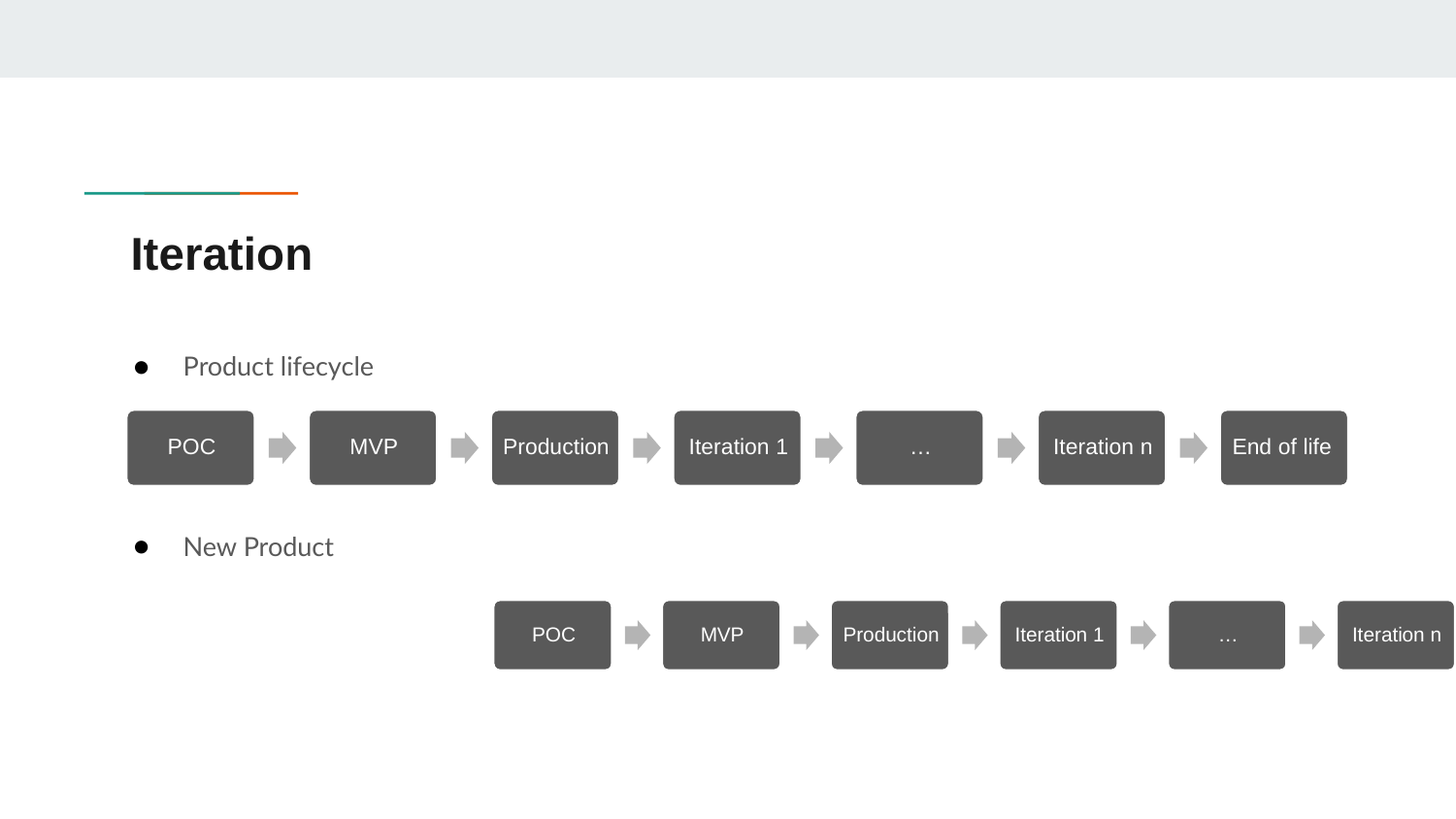

# Iteration
POC

MVP

Production

Iteration 1

…

Iteration n

End of life
Product lifecycle

New Product

POC

MVP

Production

Iteration 1

…

Iteration n